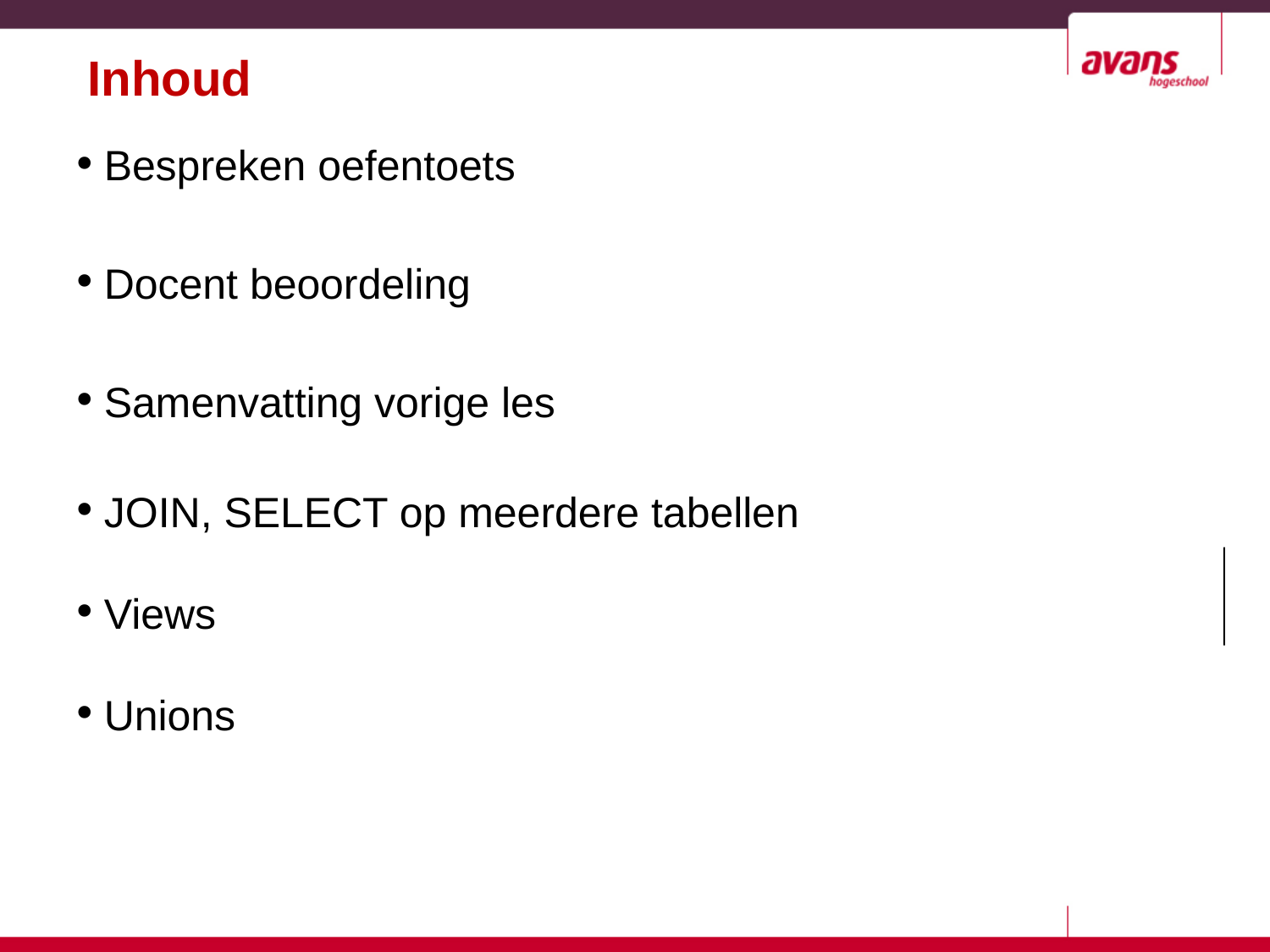

# Inhoud
Bespreken oefentoets

Docent beoordeling

Samenvatting vorige les

JOIN, SELECT op meerdere tabellen

Views

Unions